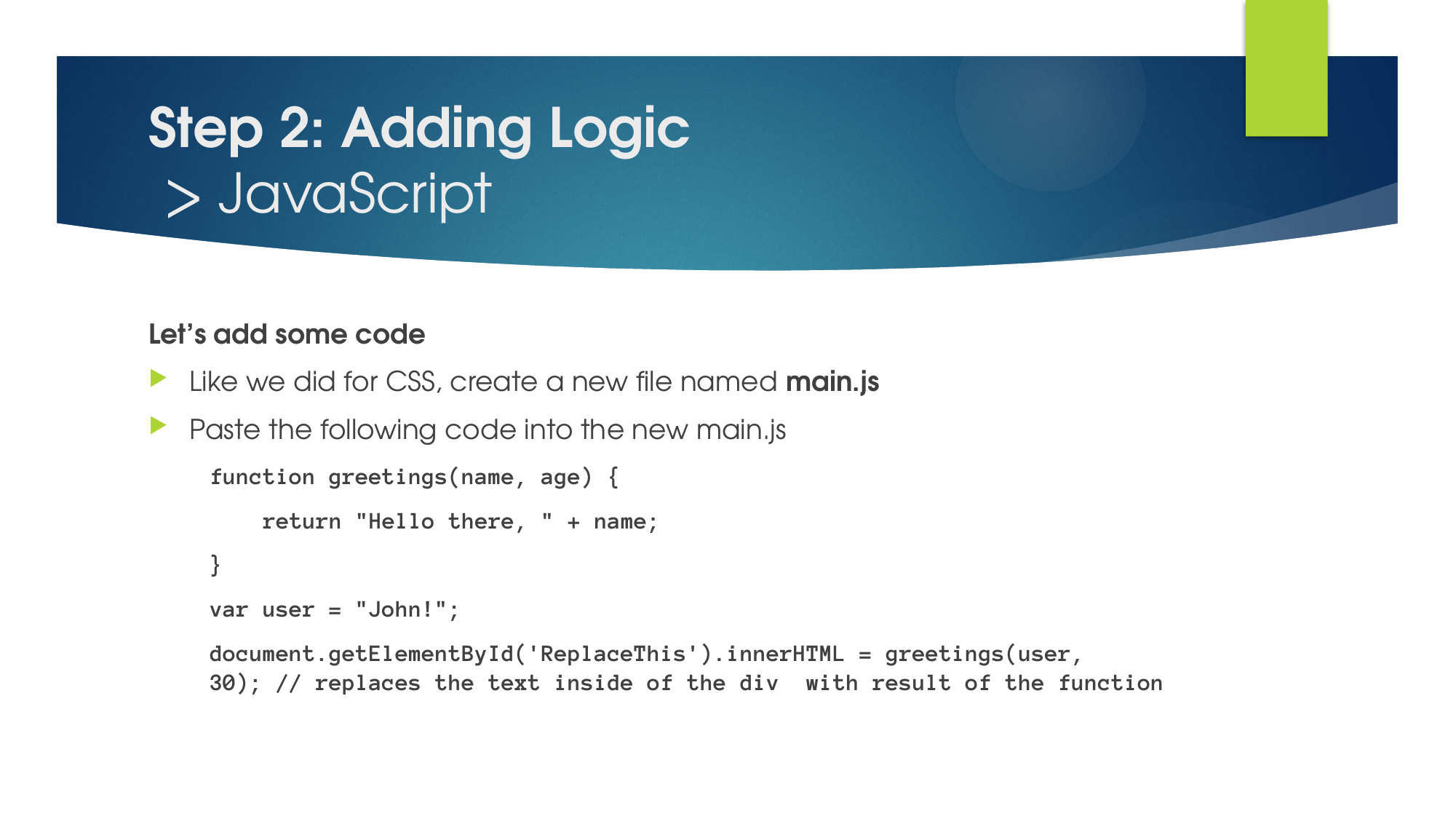

# Step 2: Adding Logic > JavaScript
Let’s add some code
Like we did for CSS, create a new file named main.js
Paste the following code into the new main.js
function greetings(name, age) {
    return "Hello there, " + name;
}
var user = "John!";
document.getElementById('ReplaceThis').innerHTML = greetings(user, 30); // replaces the text inside of the div  with result of the function